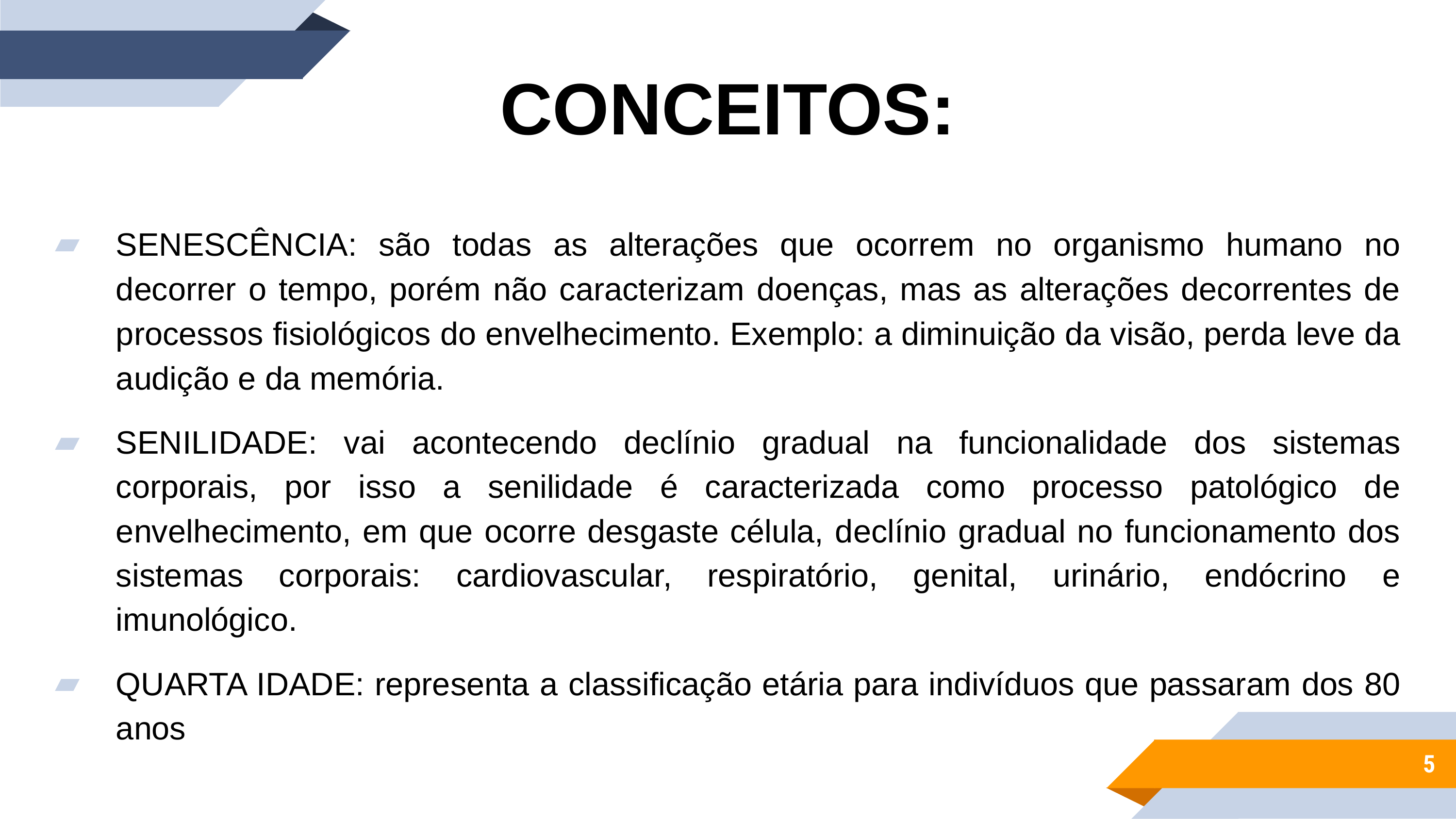

CONCEITOS:
SENESCÊNCIA: são todas as alterações que ocorrem no organismo humano no decorrer o tempo, porém não caracterizam doenças, mas as alterações decorrentes de processos fisiológicos do envelhecimento. Exemplo: a diminuição da visão, perda leve da audição e da memória.
SENILIDADE: vai acontecendo declínio gradual na funcionalidade dos sistemas corporais, por isso a senilidade é caracterizada como processo patológico de envelhecimento, em que ocorre desgaste célula, declínio gradual no funcionamento dos sistemas corporais: cardiovascular, respiratório, genital, urinário, endócrino e imunológico.
QUARTA IDADE: representa a classificação etária para indivíduos que passaram dos 80 anos
5